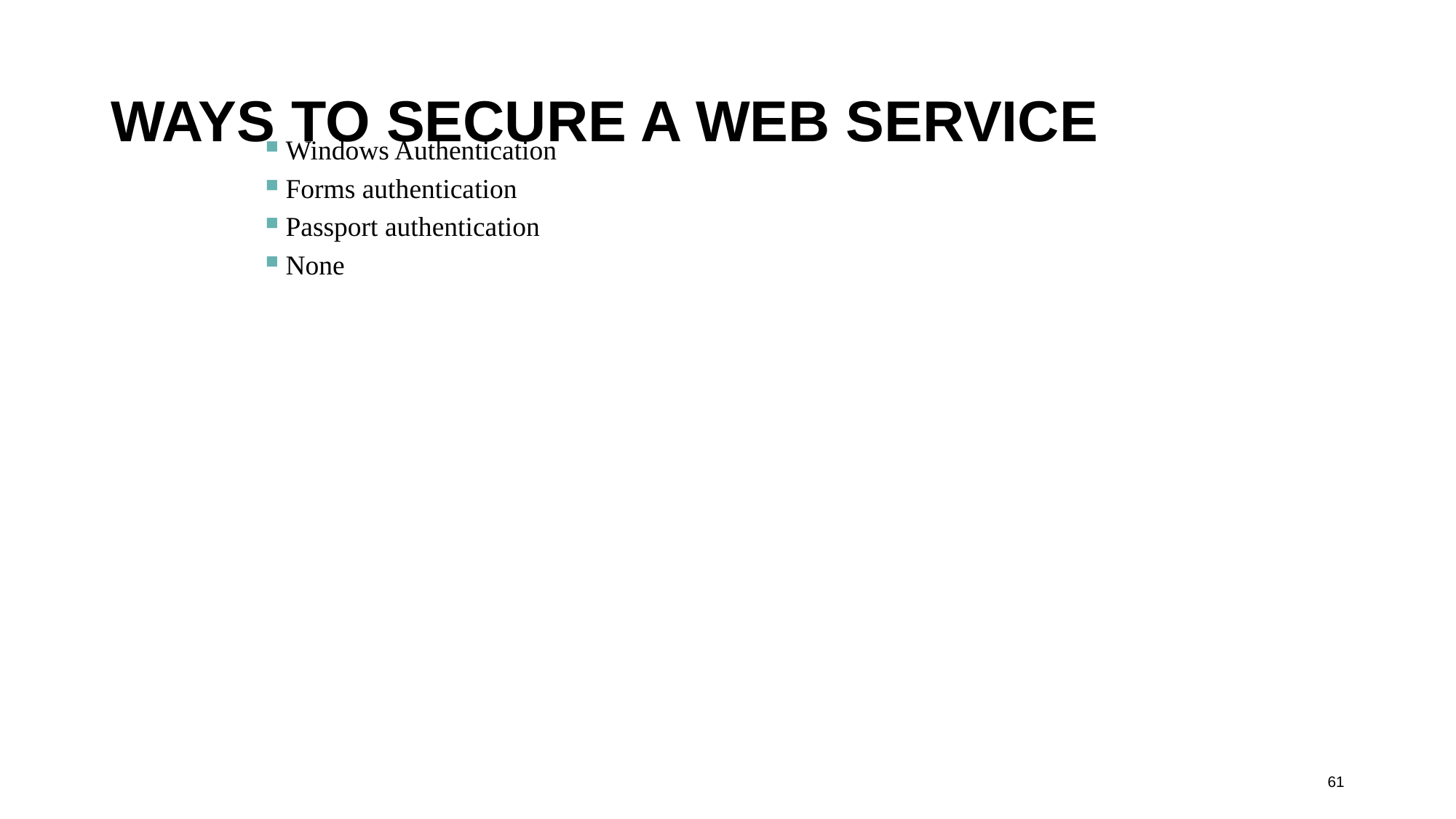

# Ways to secure a Web Service
 Windows Authentication
 Forms authentication
 Passport authentication
 None
61